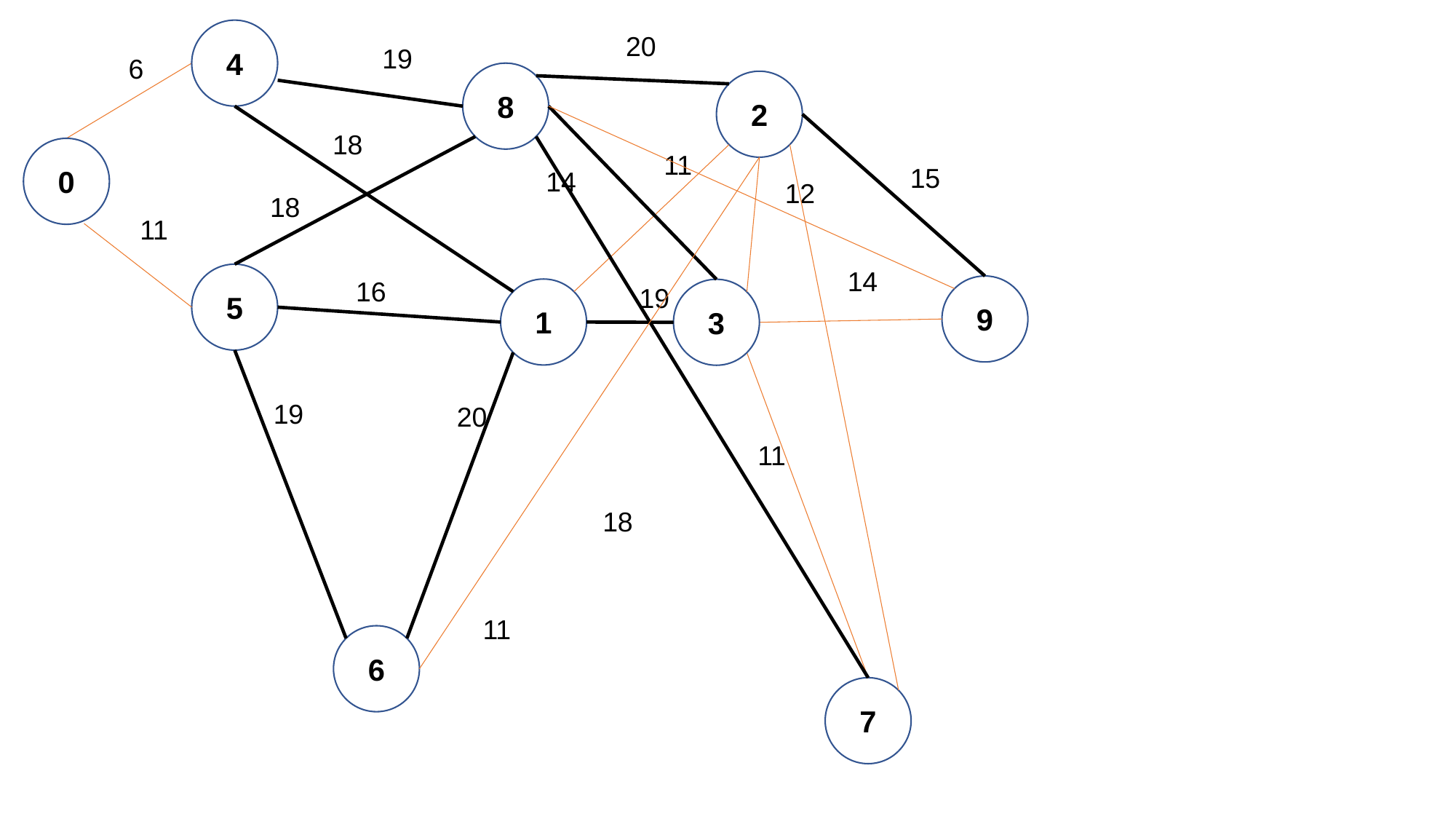

4
20
19
6
8
2
18
0
11
15
14
12
18
11
14
5
16
19
9
1
3
19
20
11
18
11
6
7